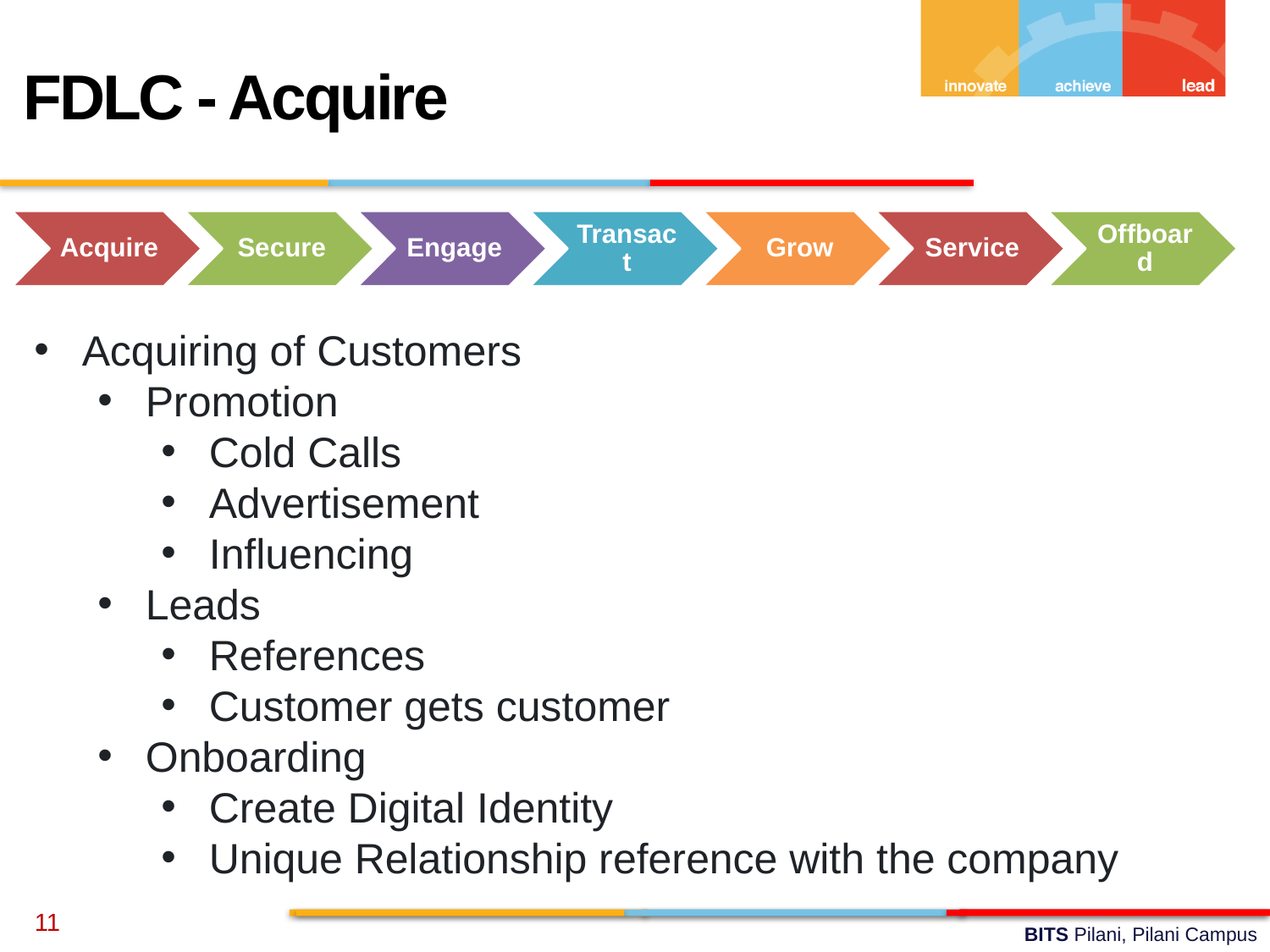

FDLC - Acquire
Acquire
Secure
Engage
Transact
Grow
Service
Offboard
Acquiring of Customers
Promotion
Cold Calls
Advertisement
Influencing
Leads
References
Customer gets customer
Onboarding
Create Digital Identity
Unique Relationship reference with the company
11